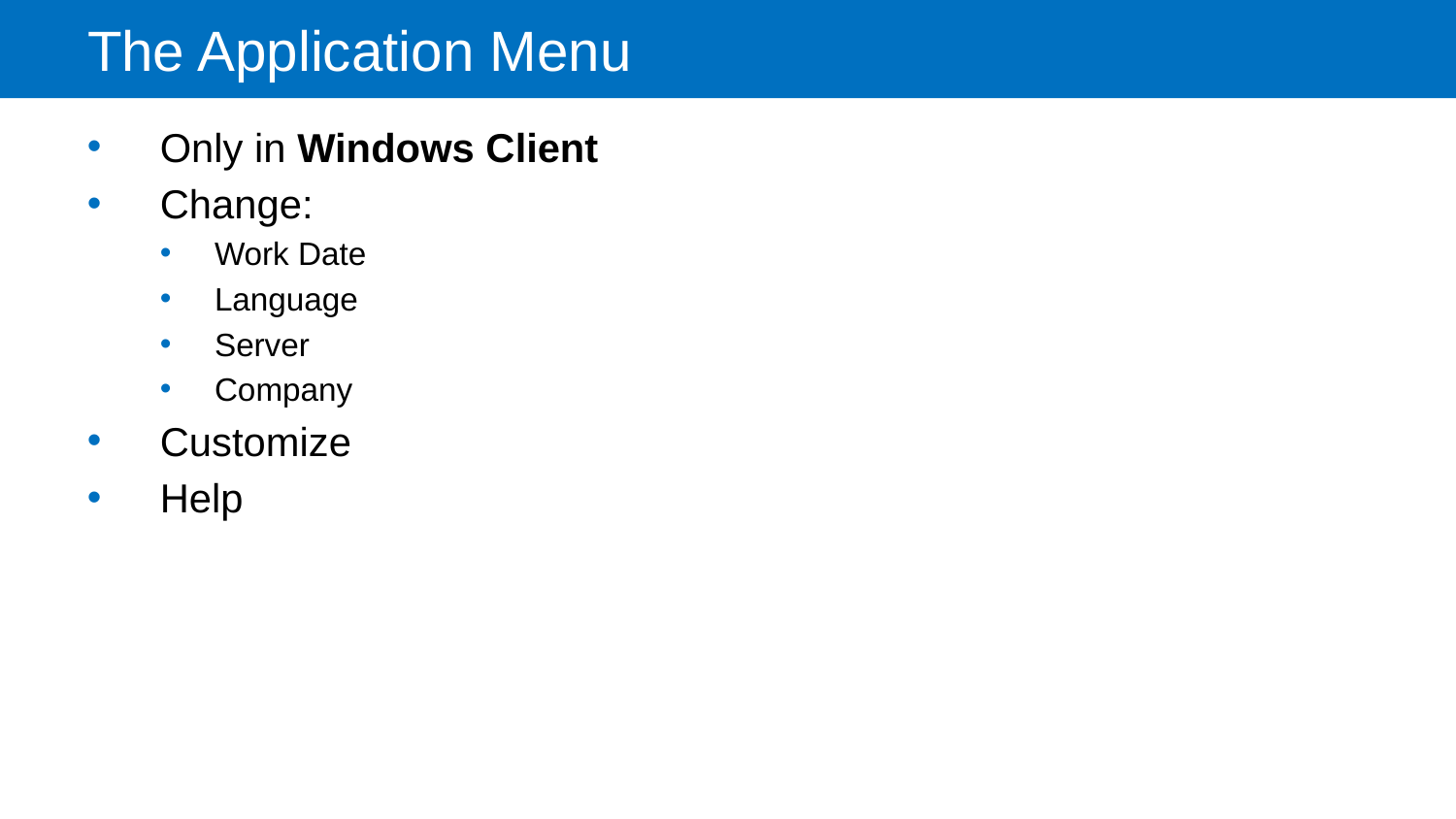

# The Application Menu
Only in Windows Client
Change:
Work Date
Language
Server
Company
Customize
Help